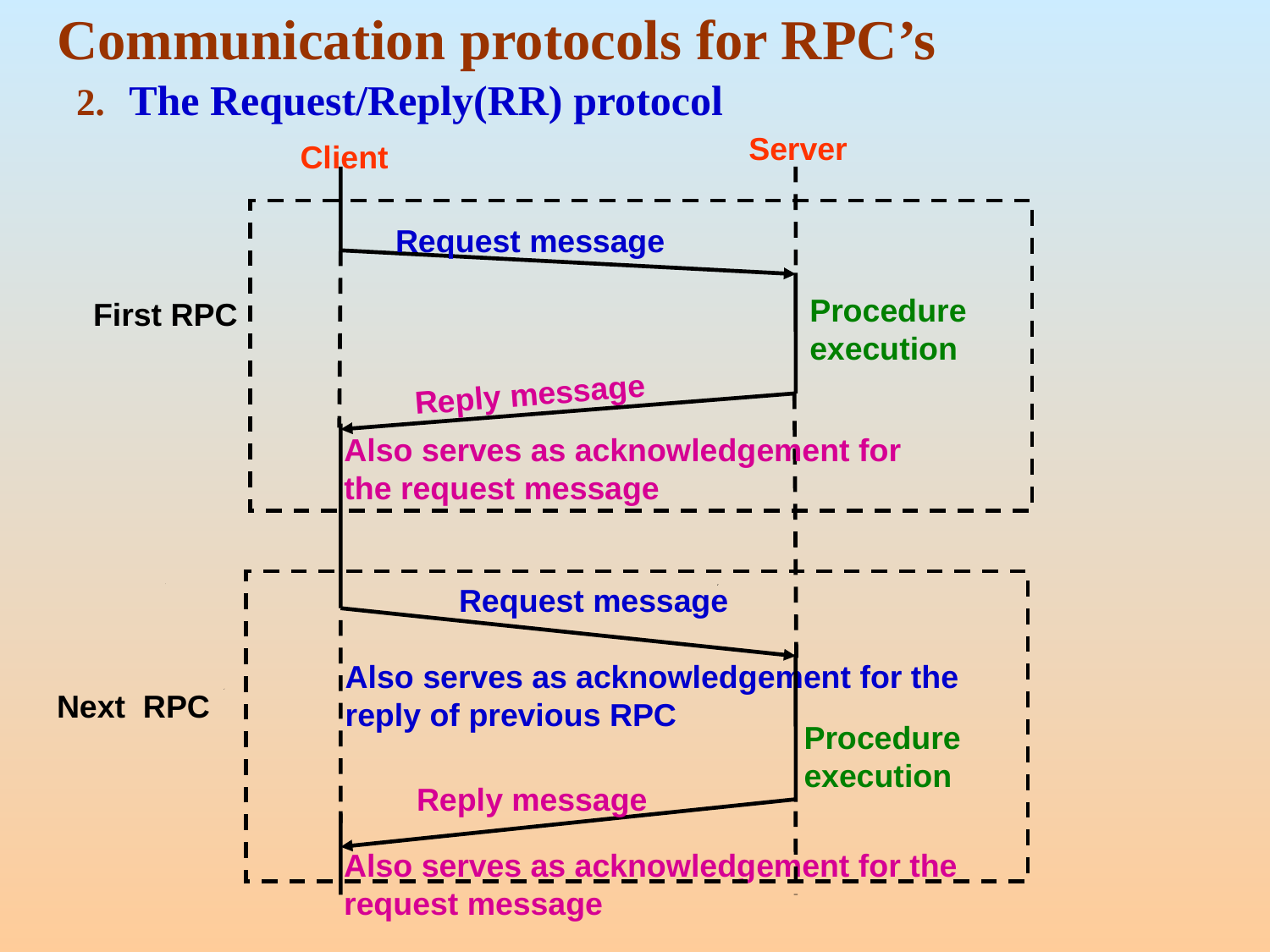

# Communication protocols for RPC’s
The Request/Reply(RR) protocol
Server
Client

Request message

Procedure execution
First RPC
Reply message

Also serves as acknowledgement for the request message

Request message

Also serves as acknowledgement for the reply of previous RPC

Next  RPC
Procedure execution
Reply message

Also serves as acknowledgement for the request message